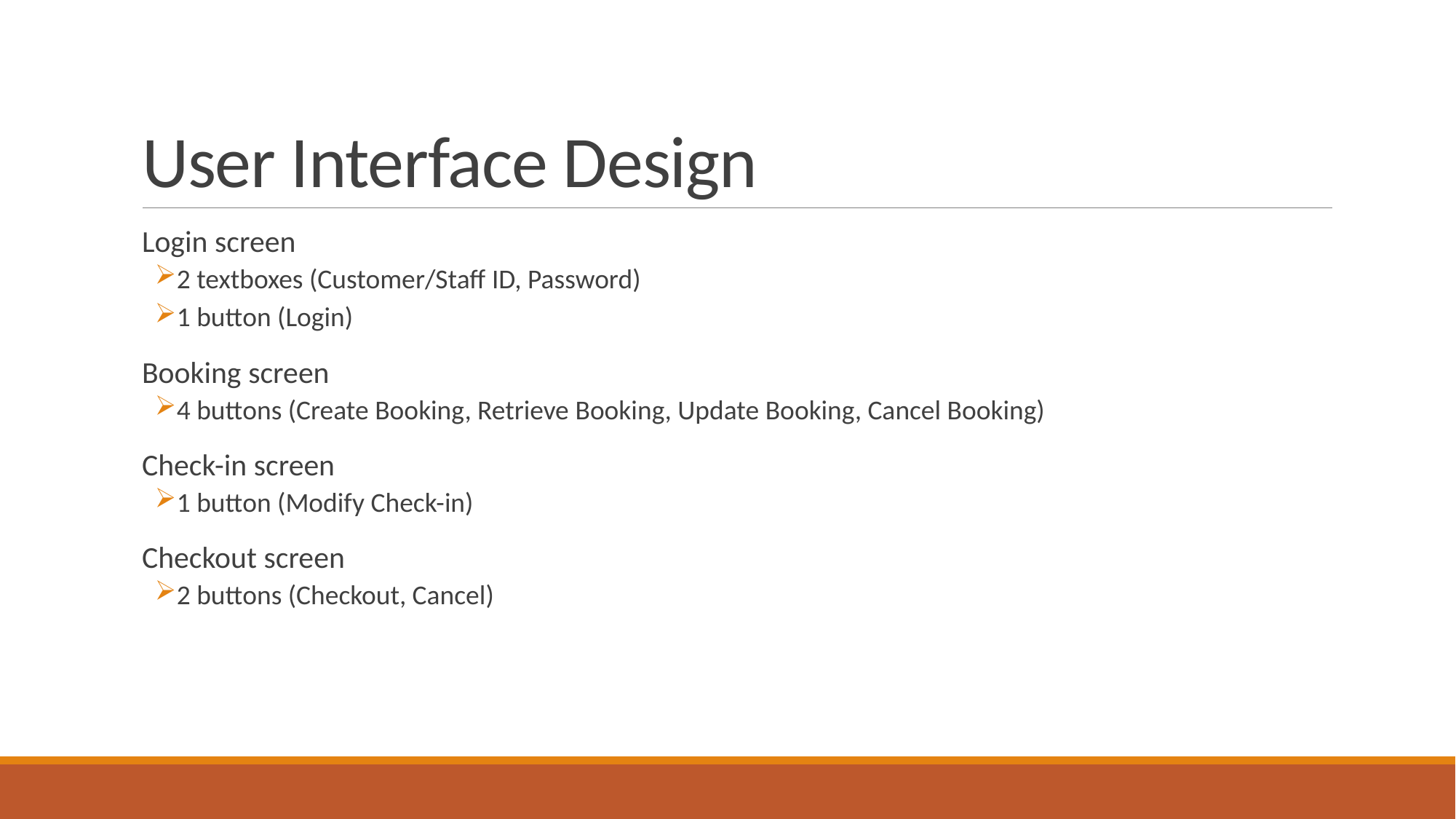

# User Interface Design
Login screen
2 textboxes (Customer/Staff ID, Password)
1 button (Login)
Booking screen
4 buttons (Create Booking, Retrieve Booking, Update Booking, Cancel Booking)
Check-in screen
1 button (Modify Check-in)
Checkout screen
2 buttons (Checkout, Cancel)